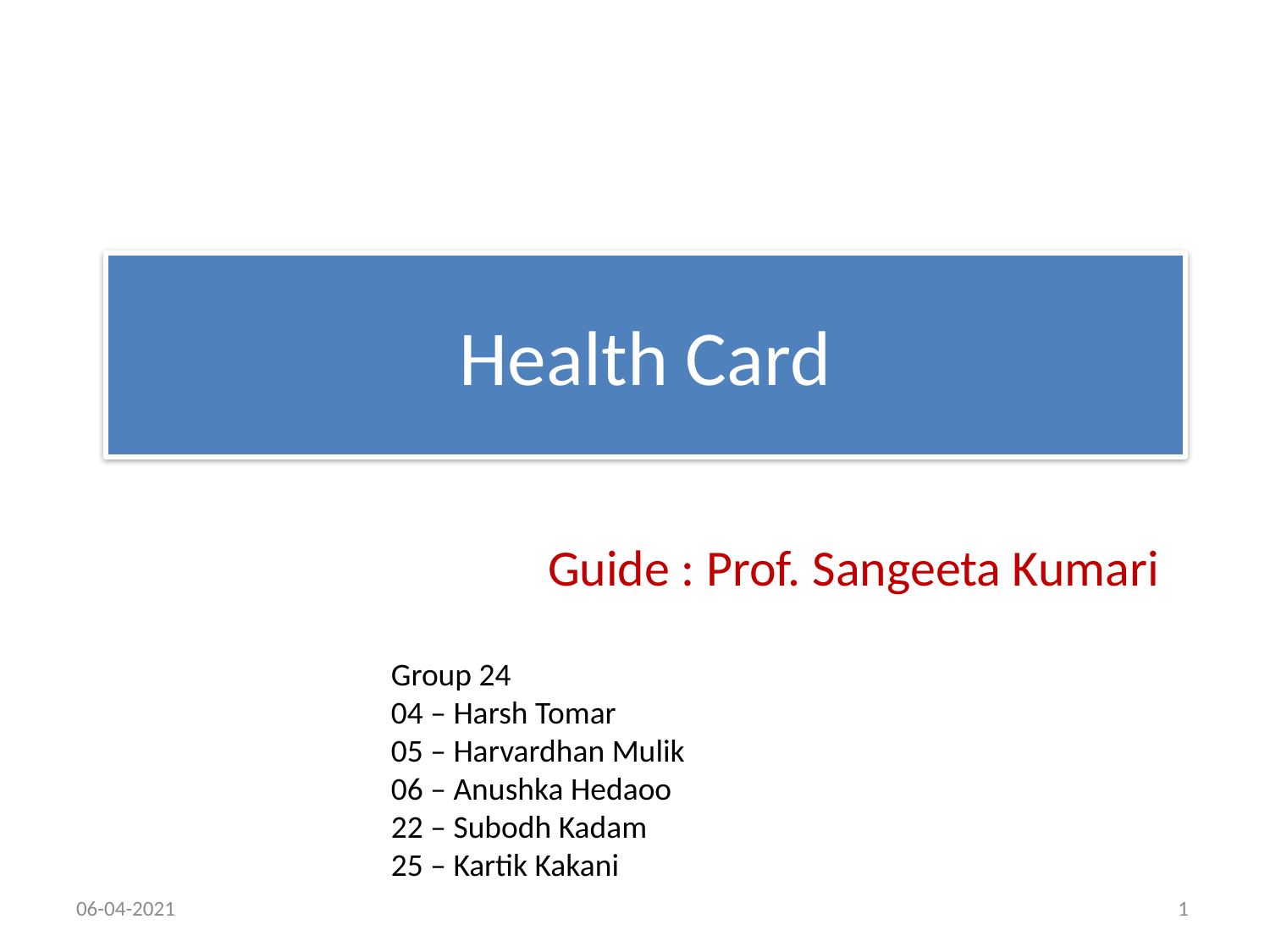

# Health Card
Guide : Prof. Sangeeta Kumari
Group 24
04 – Harsh Tomar
05 – Harvardhan Mulik
06 – Anushka Hedaoo
22 – Subodh Kadam
25 – Kartik Kakani
06-04-2021
1